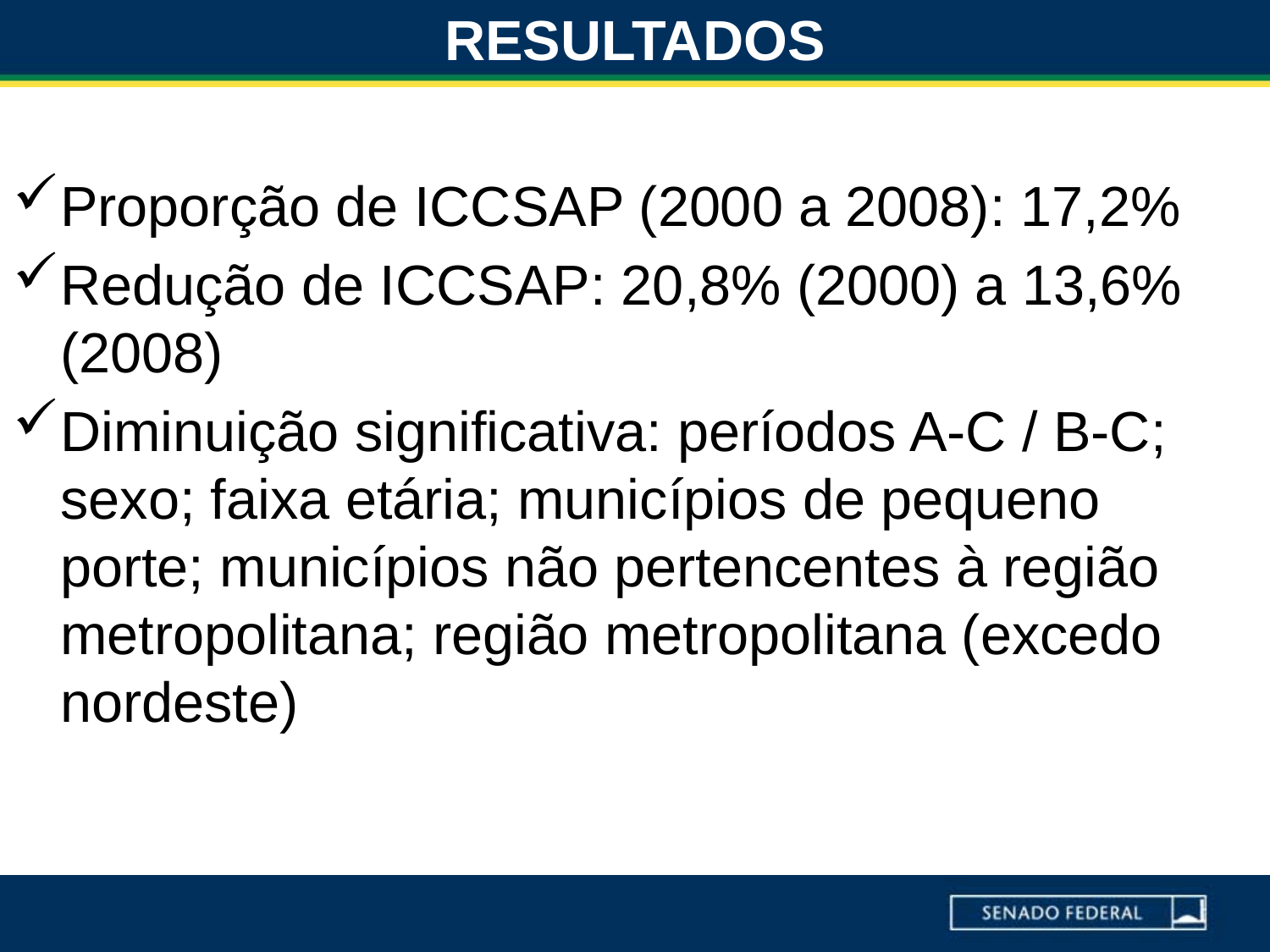

# RESULTADOS
Proporção de ICCSAP (2000 a 2008): 17,2%
Redução de ICCSAP: 20,8% (2000) a 13,6% (2008)
Diminuição significativa: períodos A-C / B-C; sexo; faixa etária; municípios de pequeno porte; municípios não pertencentes à região metropolitana; região metropolitana (excedo nordeste)